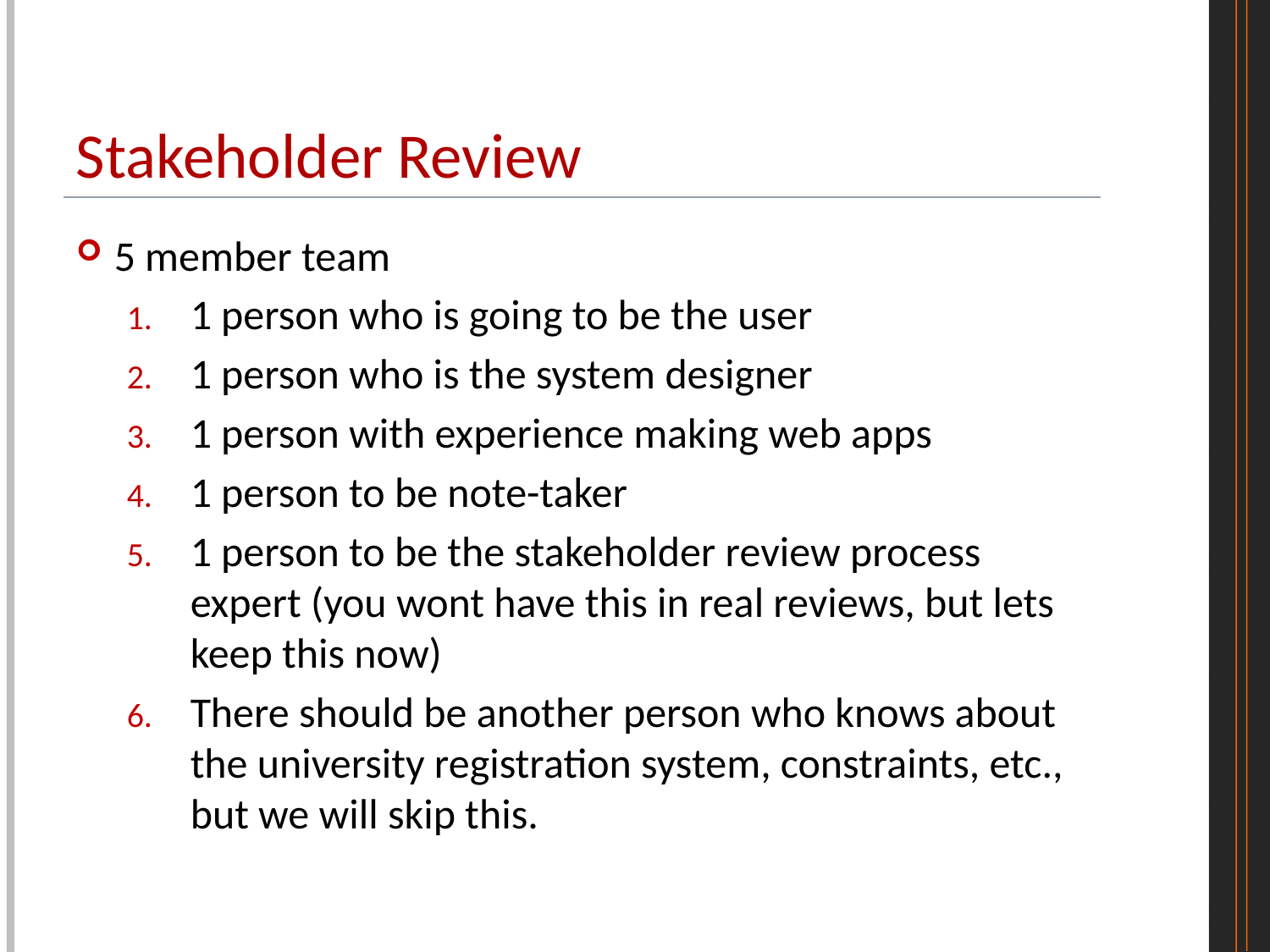

# Stakeholder Review
5 member team
1 person who is going to be the user
1 person who is the system designer
1 person with experience making web apps
1 person to be note-taker
1 person to be the stakeholder review process expert (you wont have this in real reviews, but lets keep this now)
There should be another person who knows about the university registration system, constraints, etc., but we will skip this.